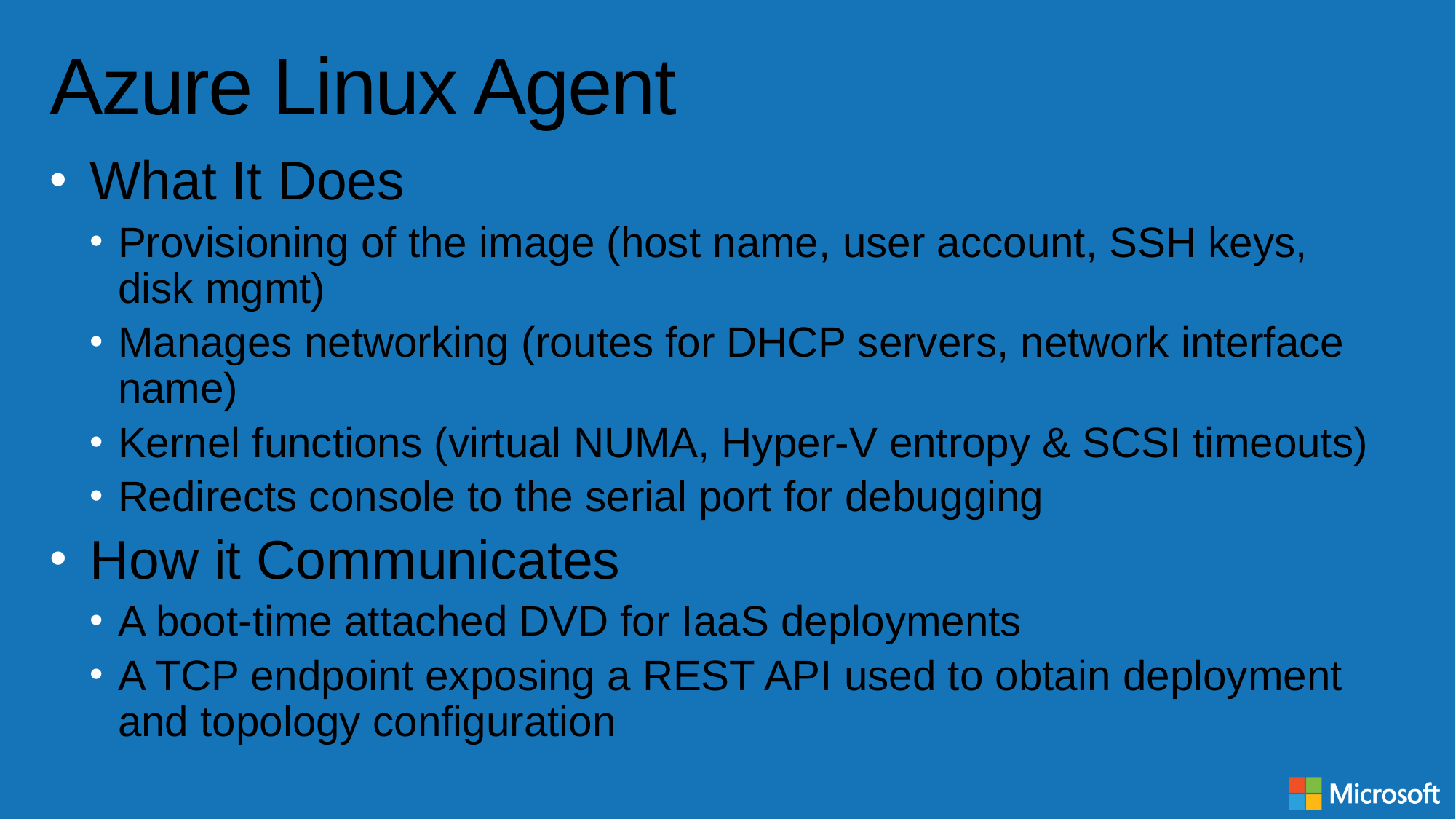

# Azure Linux Agent
What It Does
Provisioning of the image (host name, user account, SSH keys, disk mgmt)
Manages networking (routes for DHCP servers, network interface name)
Kernel functions (virtual NUMA, Hyper-V entropy & SCSI timeouts)
Redirects console to the serial port for debugging
How it Communicates
A boot-time attached DVD for IaaS deployments
A TCP endpoint exposing a REST API used to obtain deployment and topology configuration